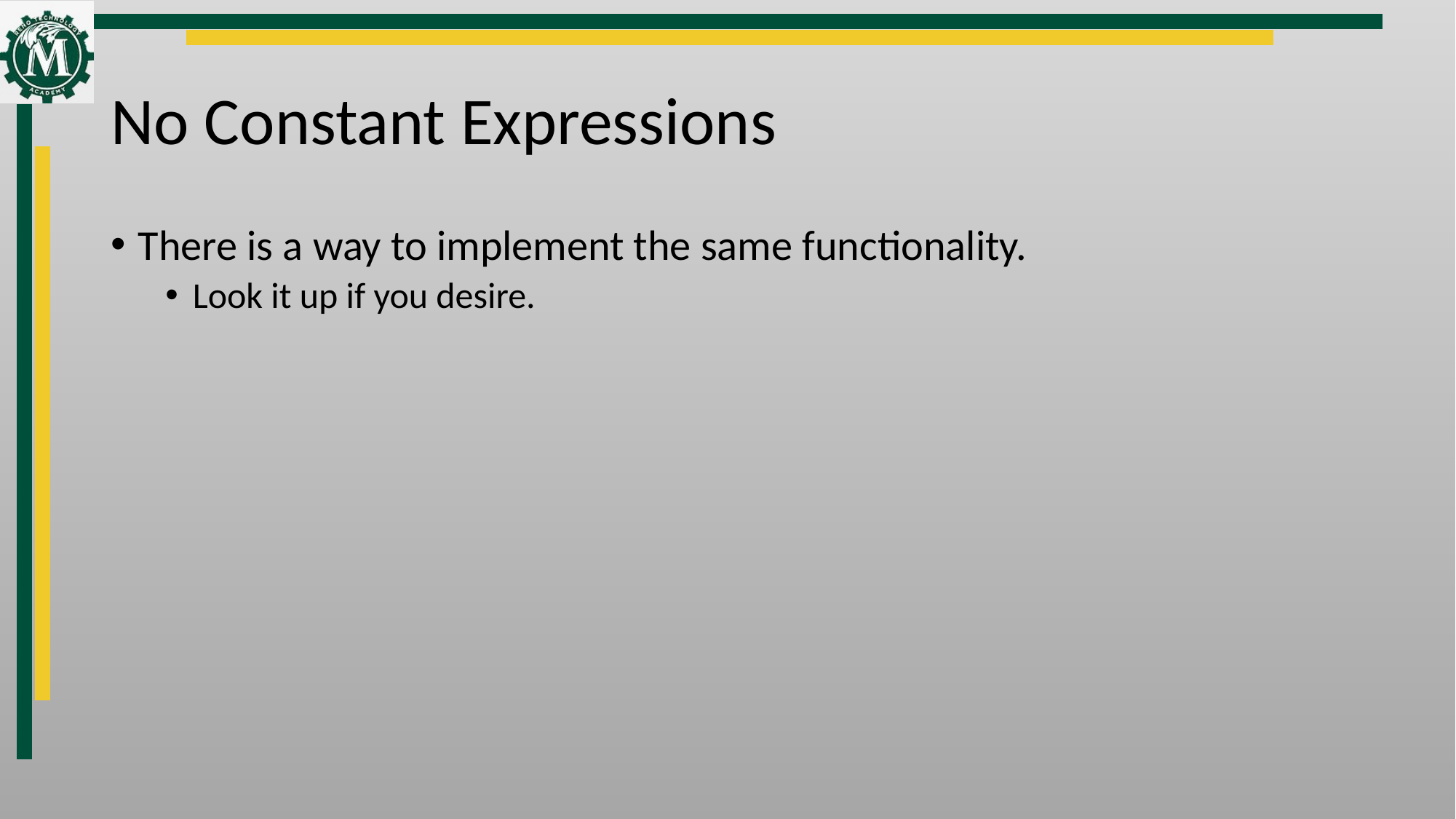

# No Constant Expressions
There is a way to implement the same functionality.
Look it up if you desire.